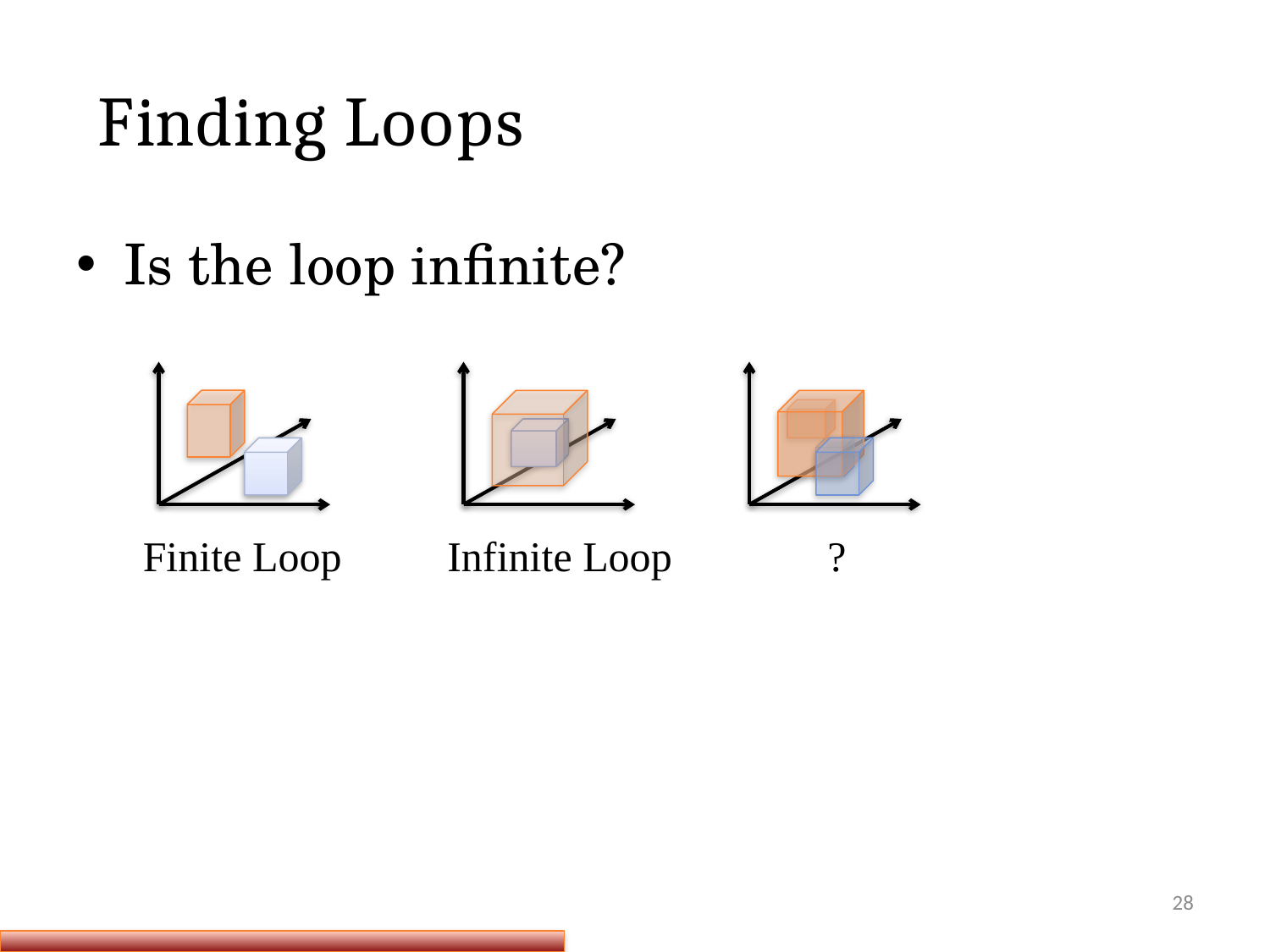

# Finding Loops
Is the loop infinite?

Finite Loop
Infinite Loop
?
28